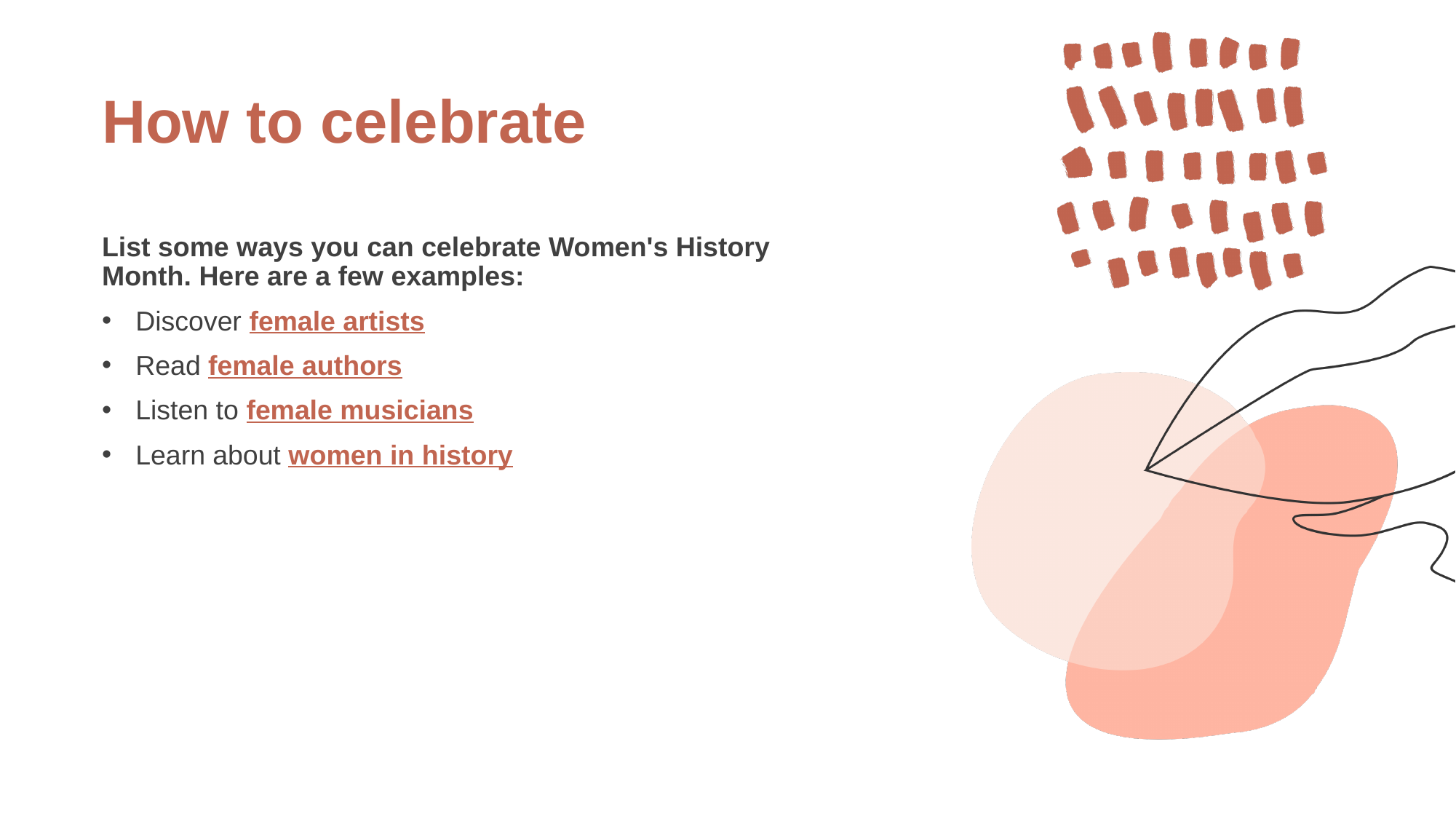

# How to celebrate
List some ways you can celebrate Women's History Month. Here are a few examples:
Discover female artists
Read female authors
Listen to female musicians
Learn about women in history